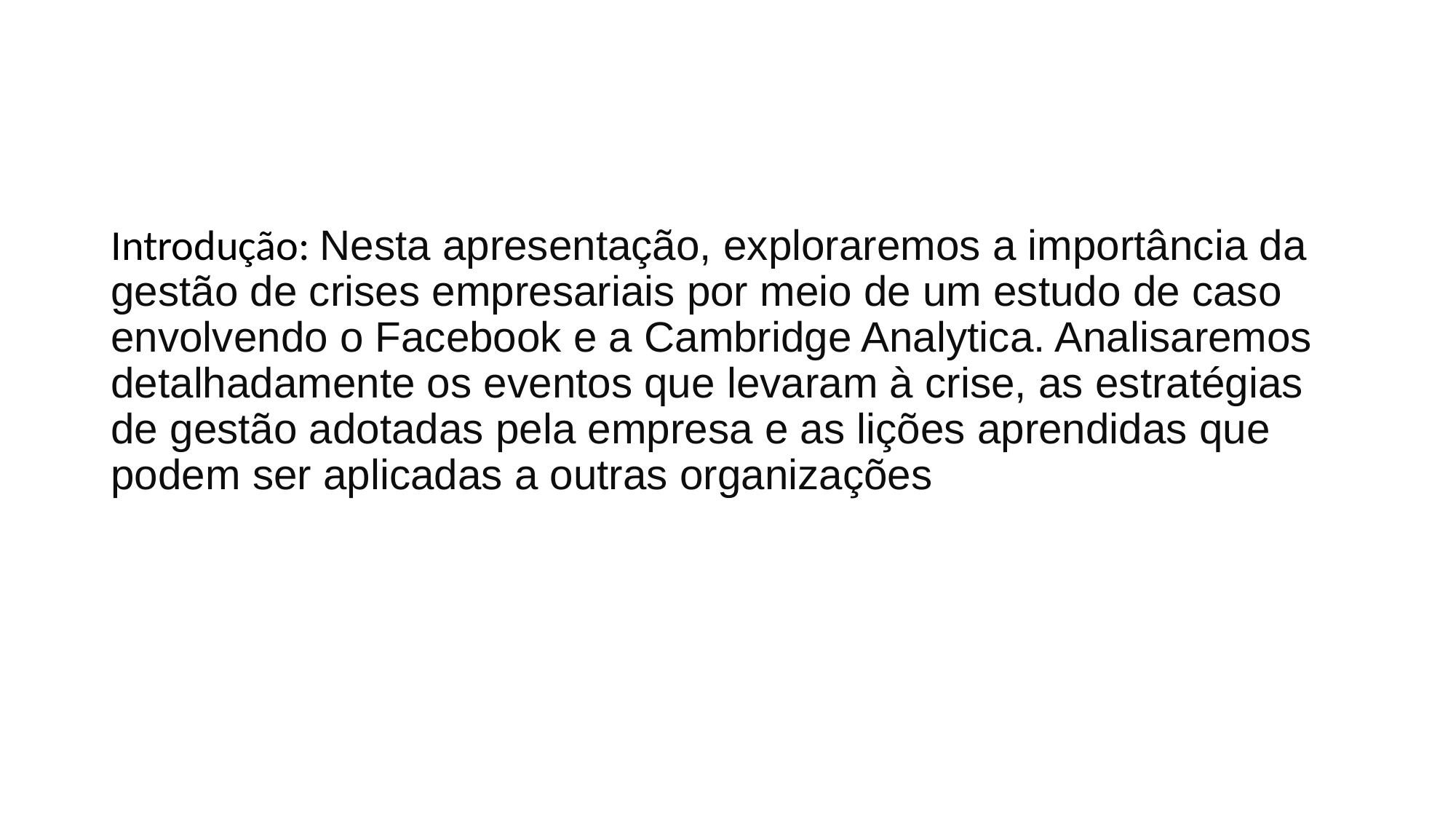

# .
Introdução: Nesta apresentação, exploraremos a importância da gestão de crises empresariais por meio de um estudo de caso envolvendo o Facebook e a Cambridge Analytica. Analisaremos detalhadamente os eventos que levaram à crise, as estratégias de gestão adotadas pela empresa e as lições aprendidas que podem ser aplicadas a outras organizações